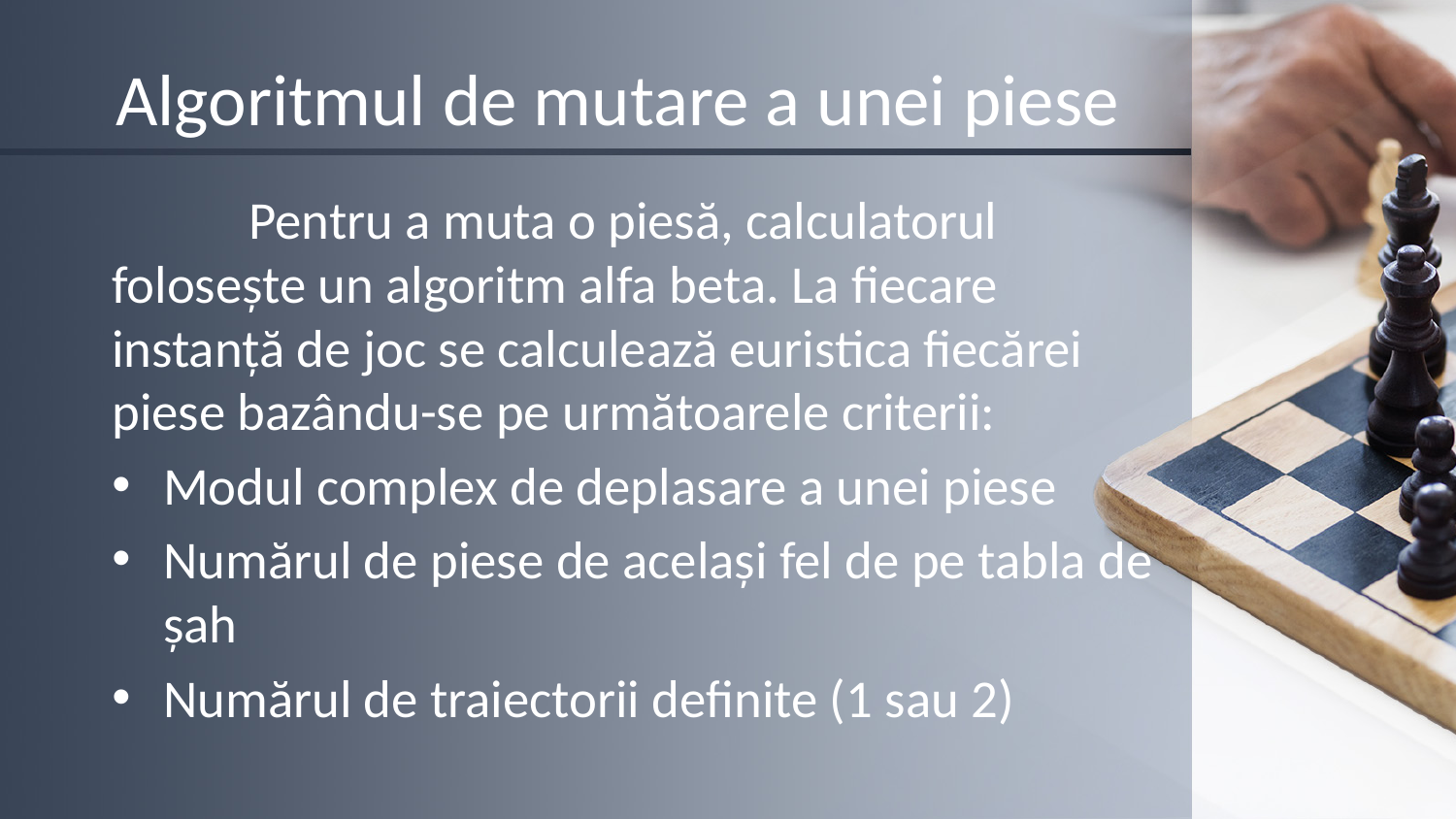

# Algoritmul de mutare a unei piese
	Pentru a muta o piesă, calculatorul folosește un algoritm alfa beta. La fiecare instanță de joc se calculează euristica fiecărei piese bazându-se pe următoarele criterii:
Modul complex de deplasare a unei piese
Numărul de piese de același fel de pe tabla de șah
Numărul de traiectorii definite (1 sau 2)